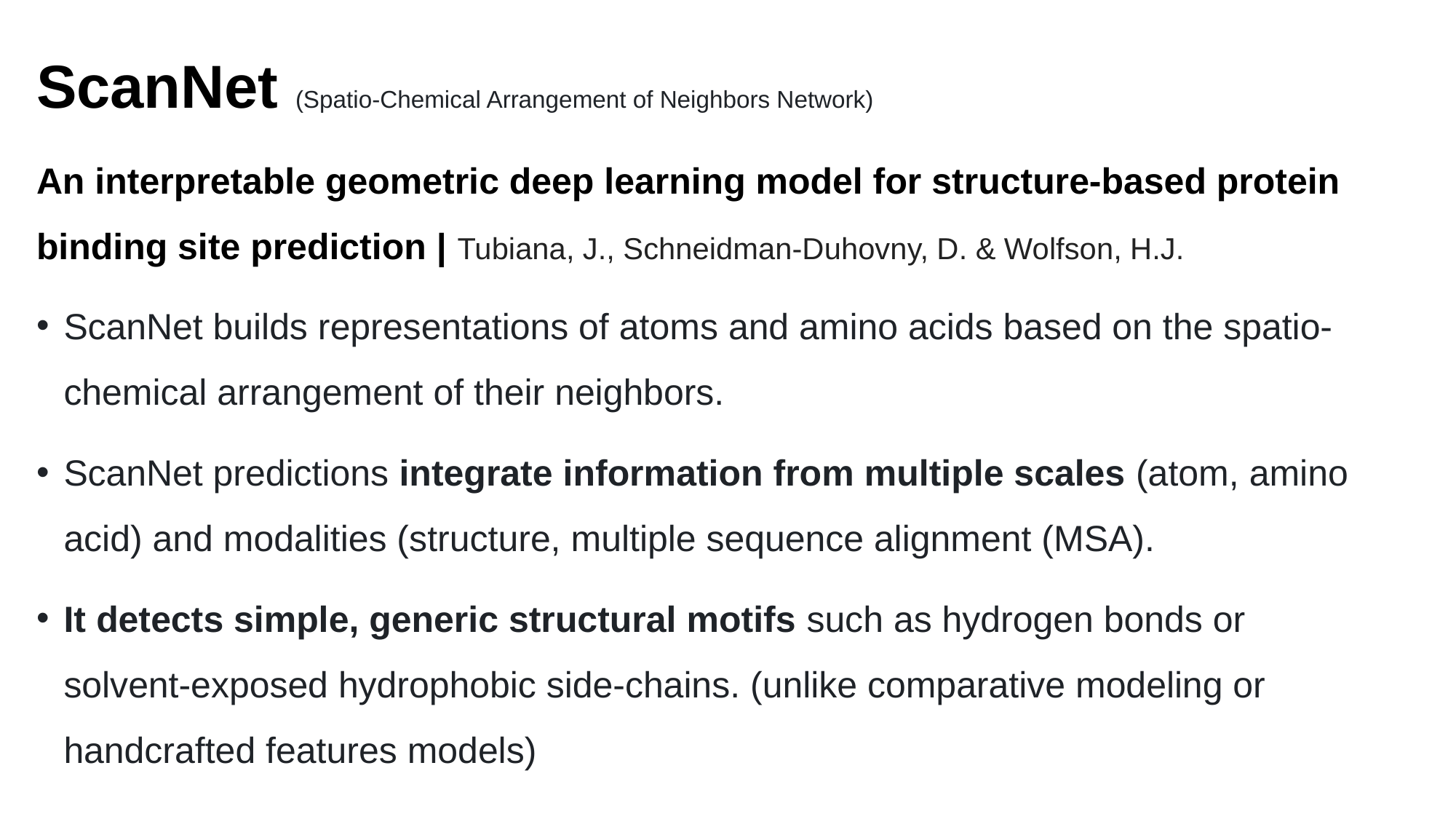

# ScanNet (Spatio-Chemical Arrangement of Neighbors Network)
An interpretable geometric deep learning model for structure-based protein binding site prediction | Tubiana, J., Schneidman-Duhovny, D. & Wolfson, H.J.
ScanNet builds representations of atoms and amino acids based on the spatio-chemical arrangement of their neighbors.
ScanNet predictions integrate information from multiple scales (atom, amino acid) and modalities (structure, multiple sequence alignment (MSA).
It detects simple, generic structural motifs such as hydrogen bonds or solvent-exposed hydrophobic side-chains. (unlike comparative modeling or handcrafted features models)